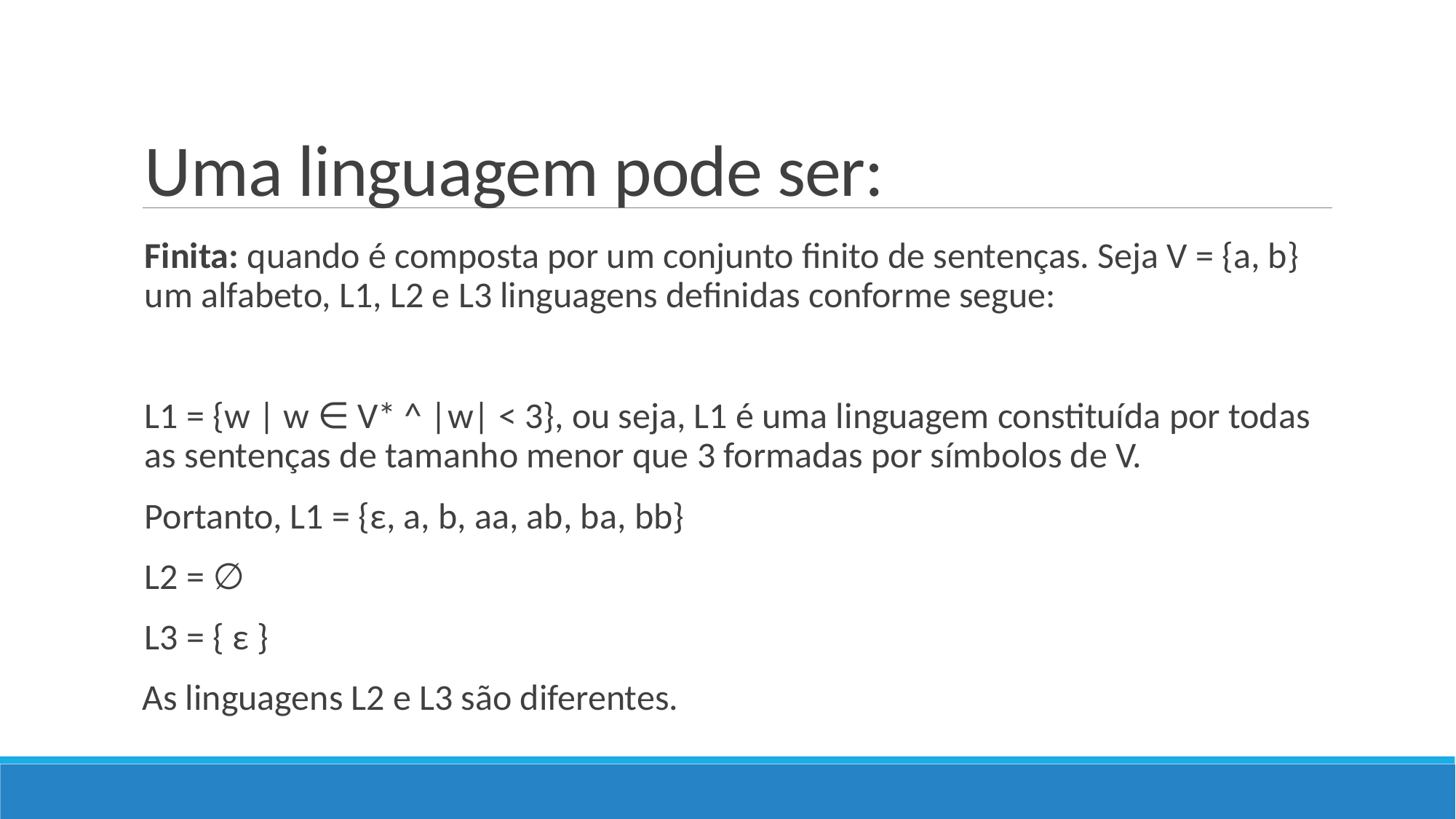

# Uma linguagem pode ser:
Finita: quando é composta por um conjunto finito de sentenças. Seja V = {a, b} um alfabeto, L1, L2 e L3 linguagens definidas conforme segue:

L1 = {w | w ∈ V* ^ |w| < 3}, ou seja, L1 é uma linguagem constituída por todas as sentenças de tamanho menor que 3 formadas por símbolos de V.
Portanto, L1 = {ε, a, b, aa, ab, ba, bb}
L2 = ∅
L3 = { ε }
 As linguagens L2 e L3 são diferentes.